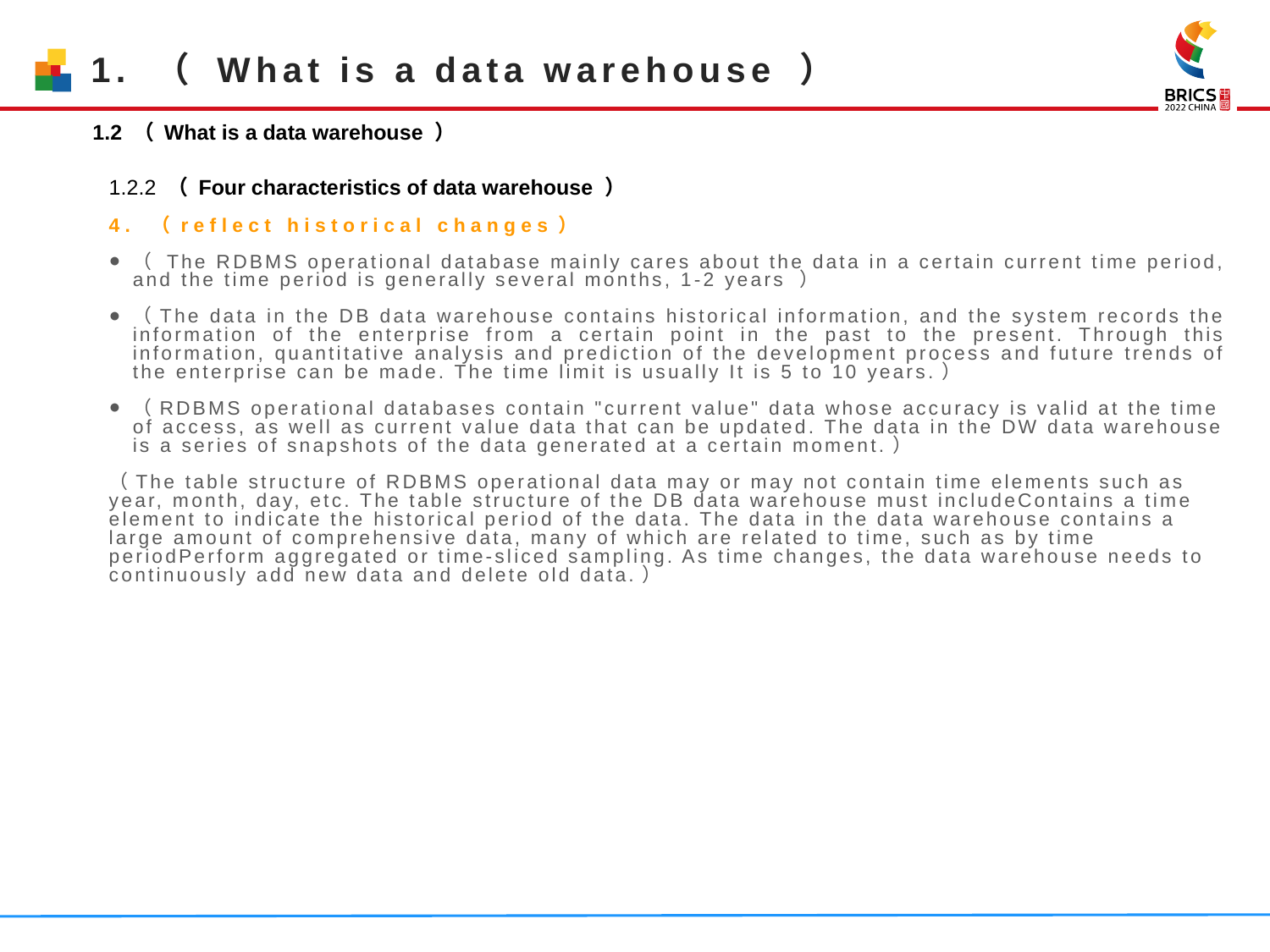

#
1. （ What is a data warehouse ）
1.2 （ What is a data warehouse ）

1.2.2 （ Four characteristics of data warehouse ）
4. （reflect historical changes）
（ The RDBMS operational database mainly cares about the data in a certain current time period, and the time period is generally several months, 1-2 years ）
（The data in the DB data warehouse contains historical information, and the system records the information of the enterprise from a certain point in the past to the present. Through this information, quantitative analysis and prediction of the development process and future trends of the enterprise can be made. The time limit is usually It is 5 to 10 years.）
（RDBMS operational databases contain "current value" data whose accuracy is valid at the time of access, as well as current value data that can be updated. The data in the DW data warehouse is a series of snapshots of the data generated at a certain moment.）
（The table structure of RDBMS operational data may or may not contain time elements such as year, month, day, etc. The table structure of the DB data warehouse must includeContains a time element to indicate the historical period of the data. The data in the data warehouse contains a large amount of comprehensive data, many of which are related to time, such as by time periodPerform aggregated or time-sliced sampling. As time changes, the data warehouse needs to continuously add new data and delete old data.）